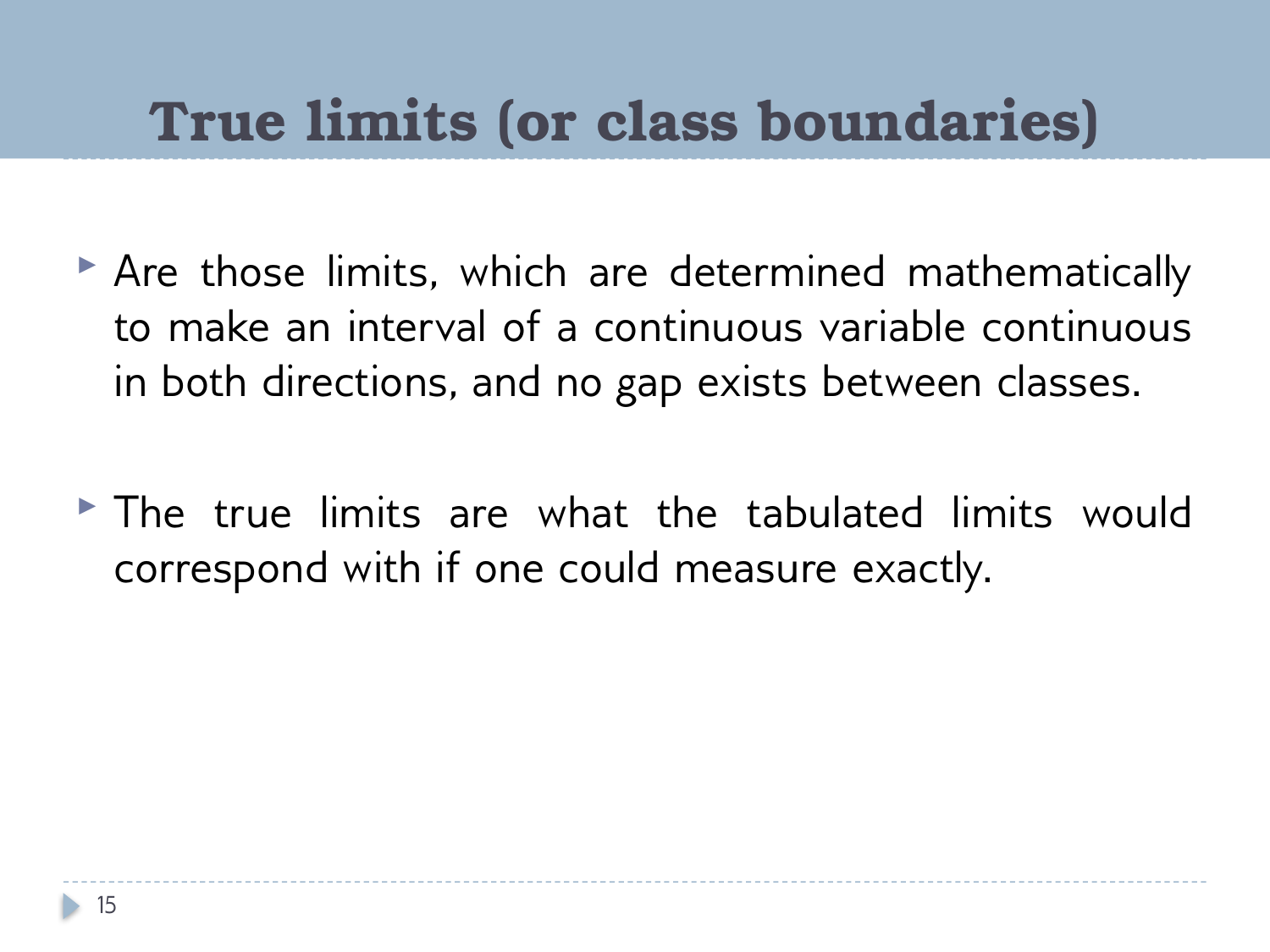

# True limits (or class boundaries)

Are those limits, which are determined mathematically to make an interval of a continuous variable continuous in both directions, and no gap exists between classes.

The true limits are what the tabulated limits would correspond with if one could measure exactly.
15